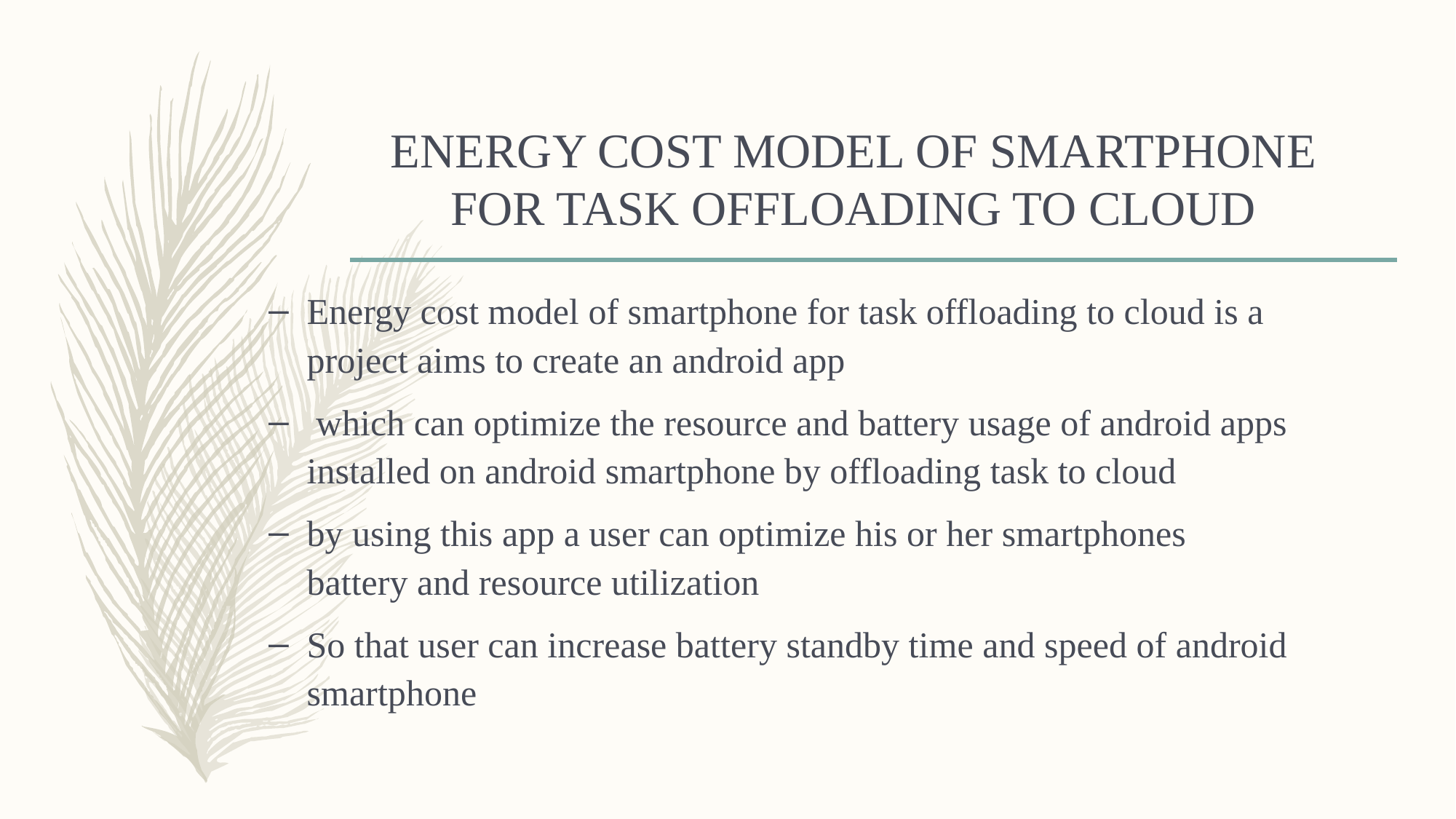

# ENERGY COST MODEL OF SMARTPHONE FOR TASK OFFLOADING TO CLOUD
Energy cost model of smartphone for task offloading to cloud is a project aims to create an android app
 which can optimize the resource and battery usage of android apps installed on android smartphone by offloading task to cloud
by using this app a user can optimize his or her smartphones battery and resource utilization
So that user can increase battery standby time and speed of android smartphone